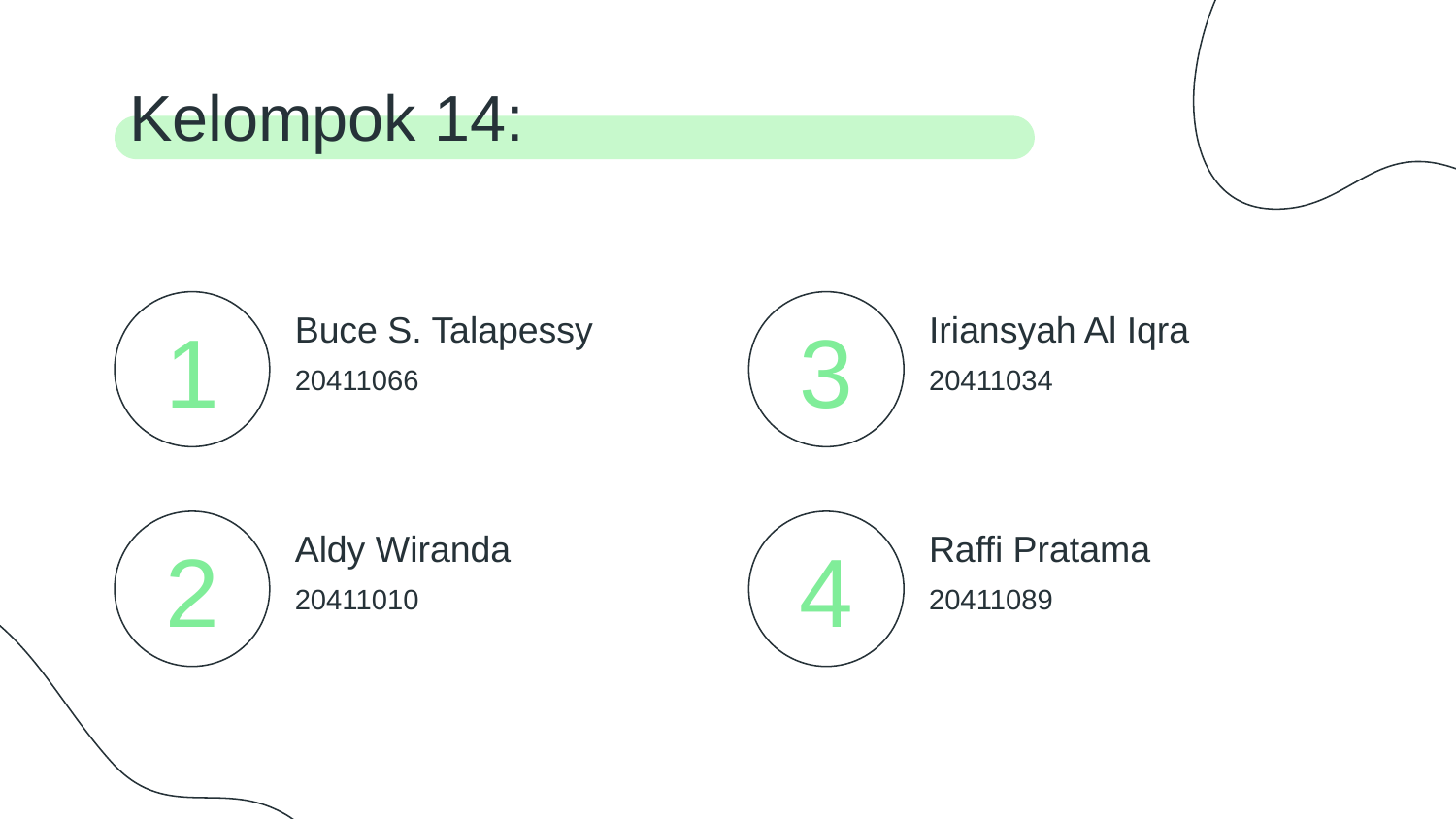

Kelompok 14:

Buce S. Talapessy
Iriansyah Al Iqra
# 1
3
20411066
20411034

Aldy Wiranda
Raffi Pratama
2
4
20411010
20411089